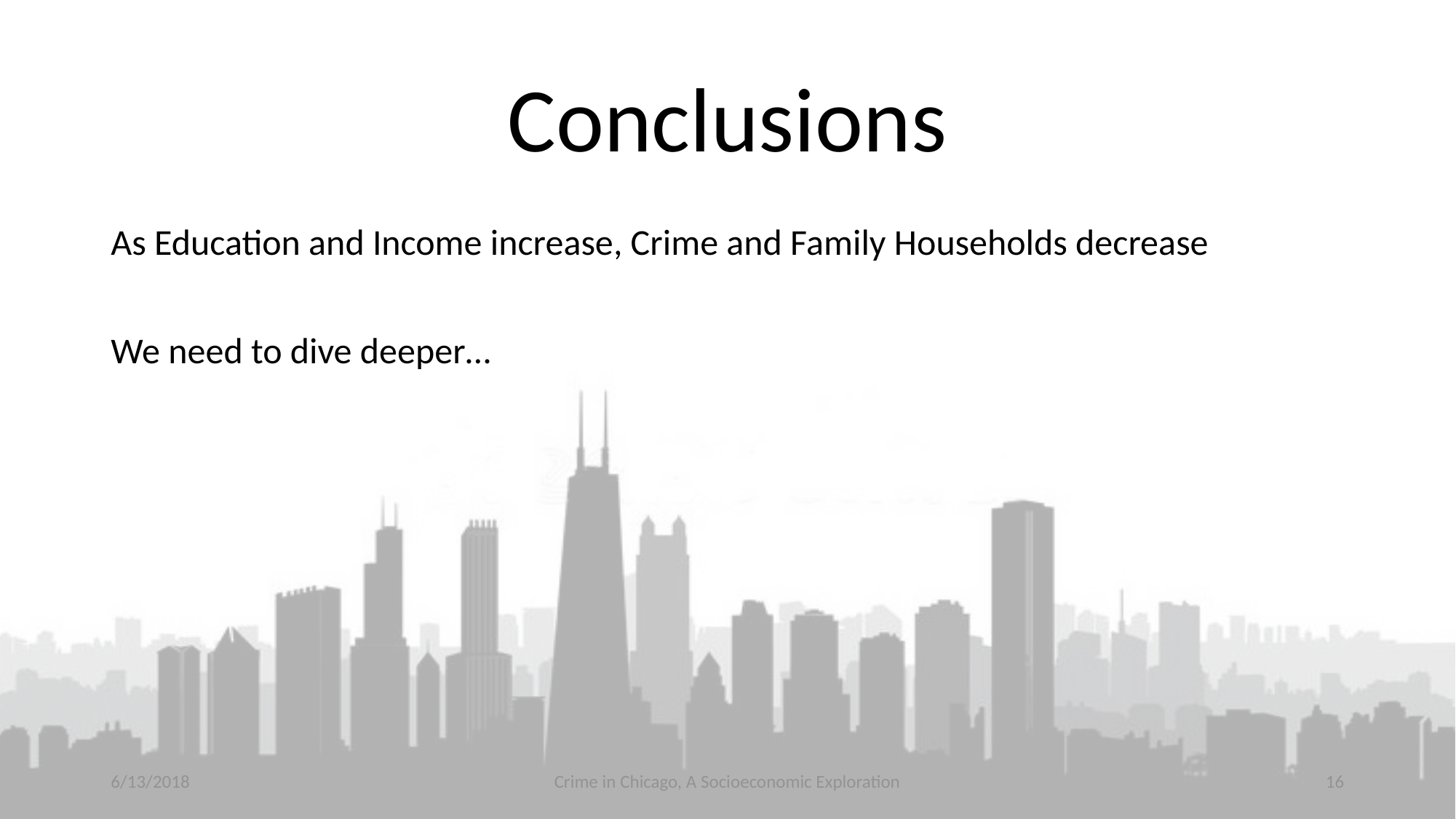

Conclusions
As Education and Income increase, Crime and Family Households decrease

We need to dive deeper…
6/13/2018
Crime in Chicago, A Socioeconomic Exploration
16